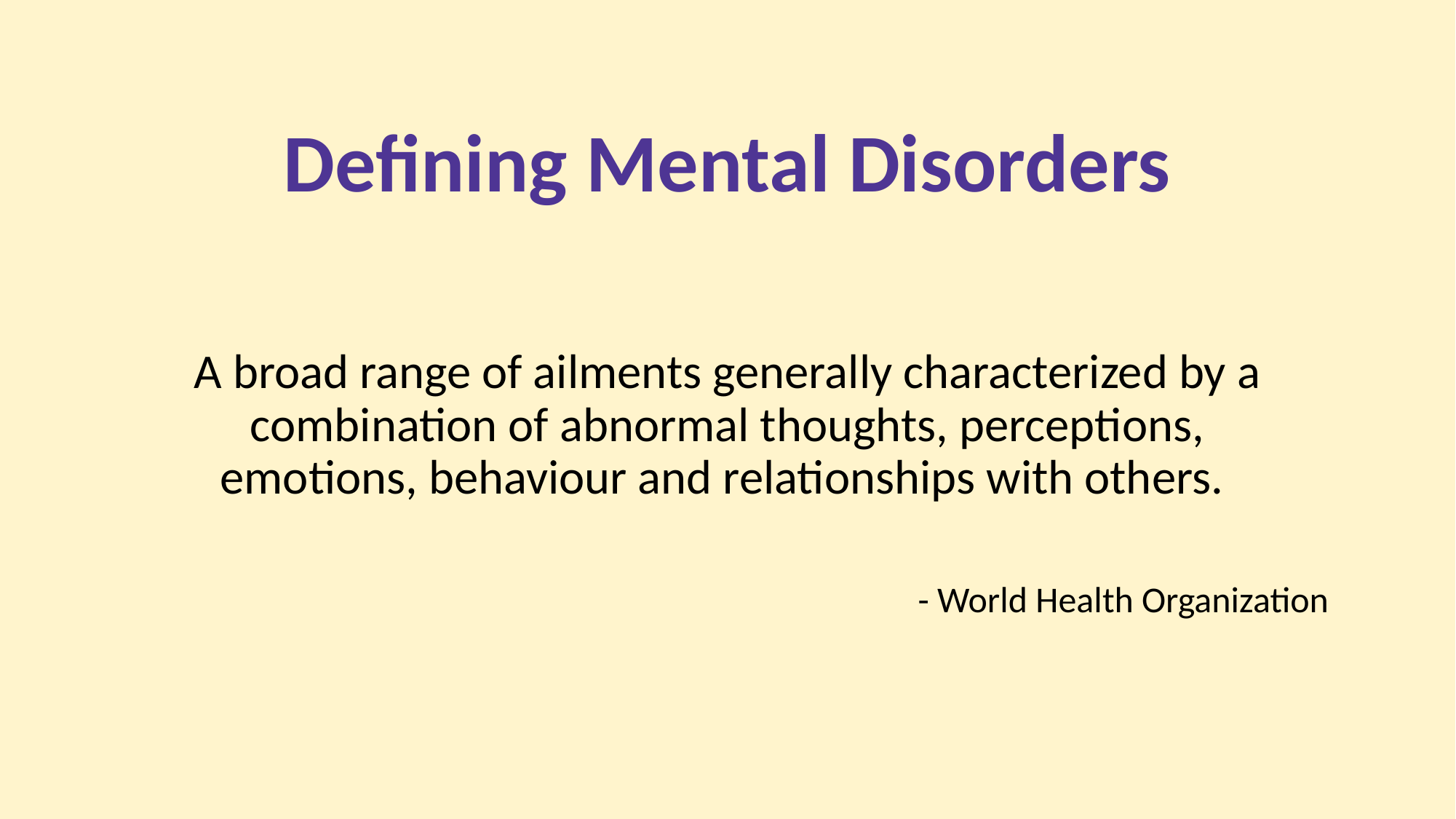

# Defining Mental Disorders
A broad range of ailments generally characterized by a combination of abnormal thoughts, perceptions, emotions, behaviour and relationships with others.
- World Health Organization